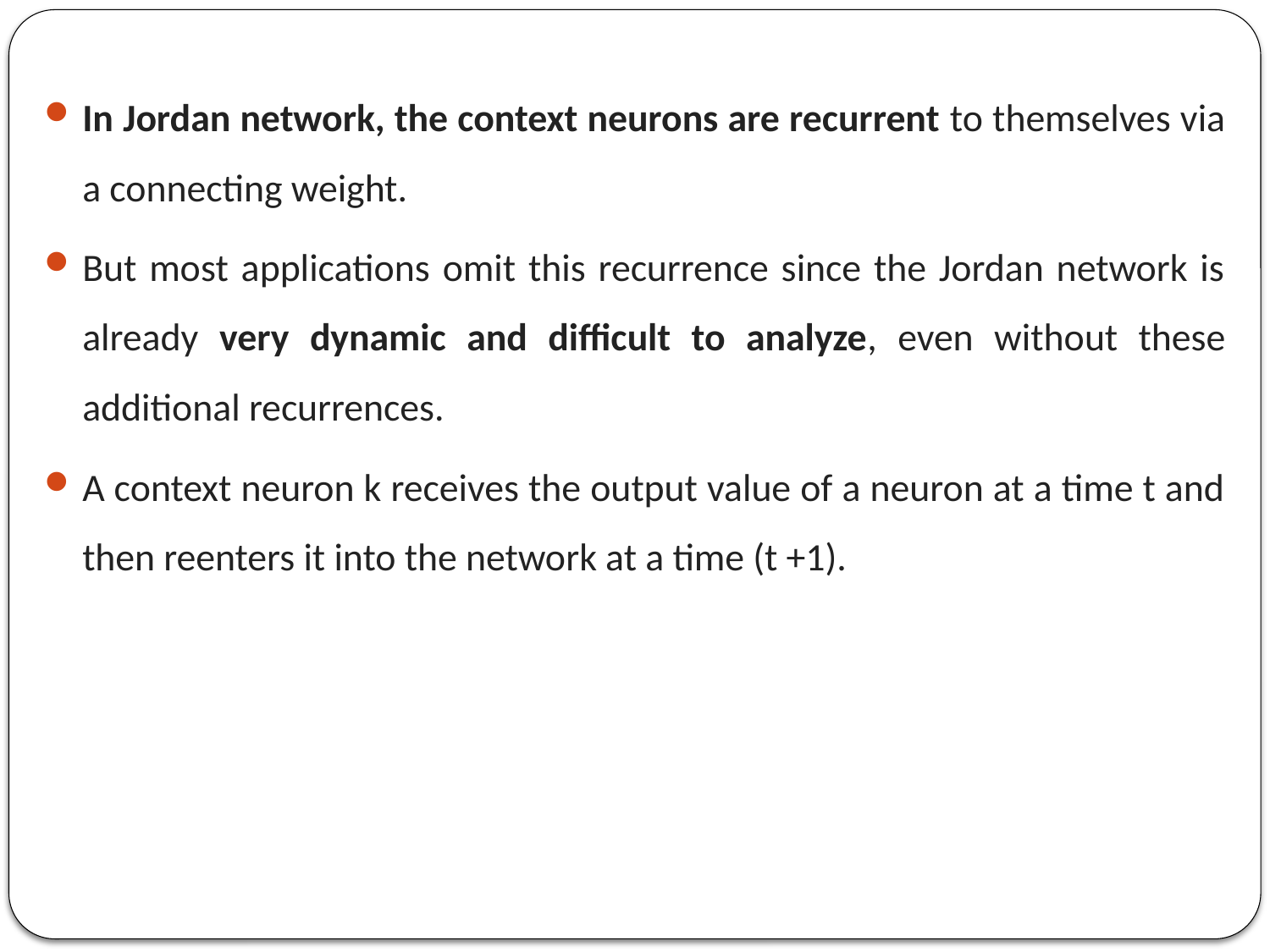

In Jordan network, the context neurons are recurrent to themselves via a connecting weight.
But most applications omit this recurrence since the Jordan network is already very dynamic and difficult to analyze, even without these additional recurrences.
A context neuron k receives the output value of a neuron at a time t and then reenters it into the network at a time (t +1).